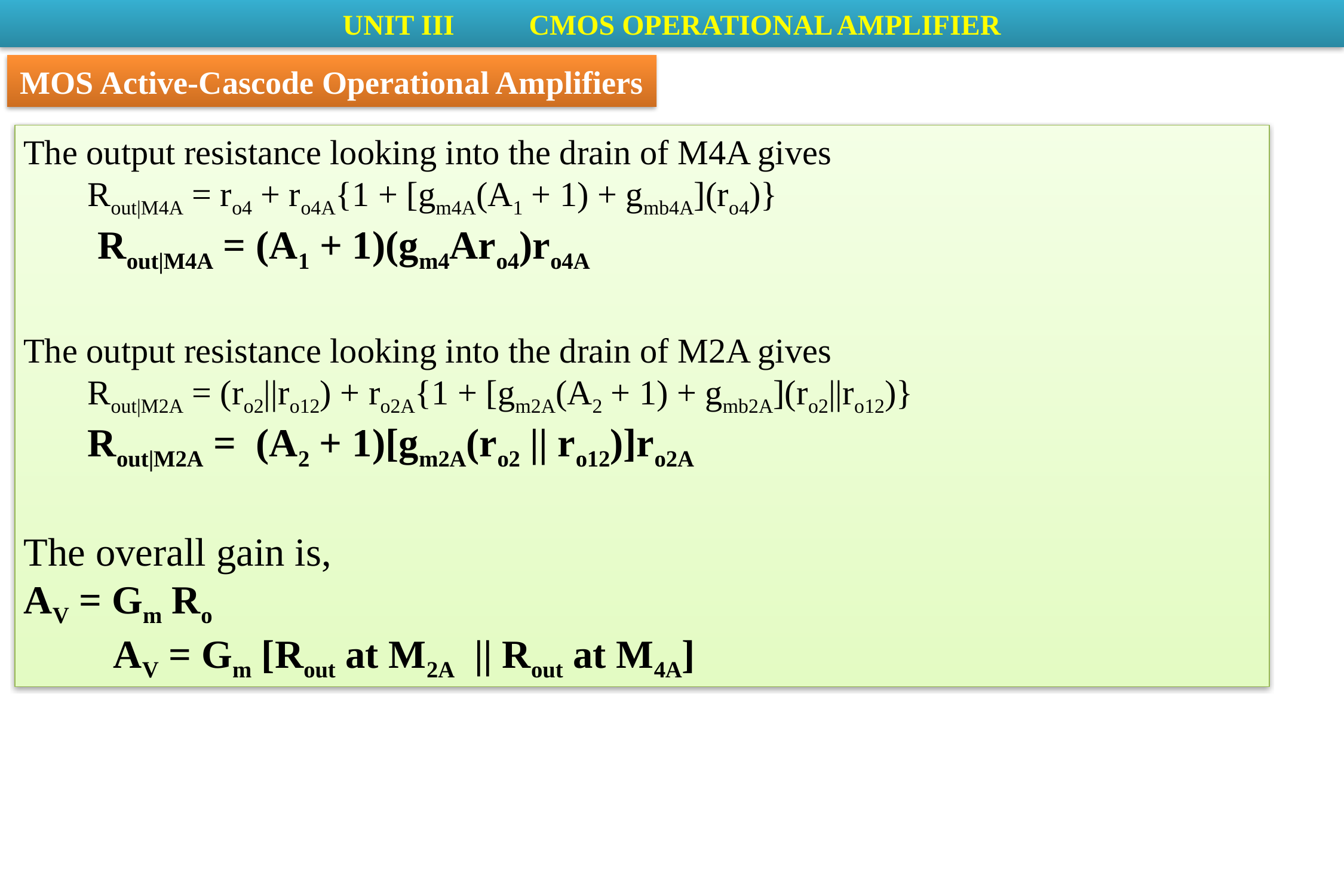

UNIT III	 CMOS OPERATIONAL AMPLIFIER
MOS Active-Cascode Operational Amplifiers
The output resistance looking into the drain of M4A gives
Rout|M4A = ro4 + ro4A{1 + [gm4A(A1 + 1) + gmb4A](ro4)}
 Rout|M4A = (A1 + 1)(gm4Aro4)ro4A

The output resistance looking into the drain of M2A gives
Rout|M2A = (ro2||ro12) + ro2A{1 + [gm2A(A2 + 1) + gmb2A](ro2||ro12)}
Rout|M2A =  (A2 + 1)[gm2A(ro2 || ro12)]ro2A

The overall gain is,
AV = Gm Ro
	AV = Gm [Rout at M2A  || Rout at M4A]